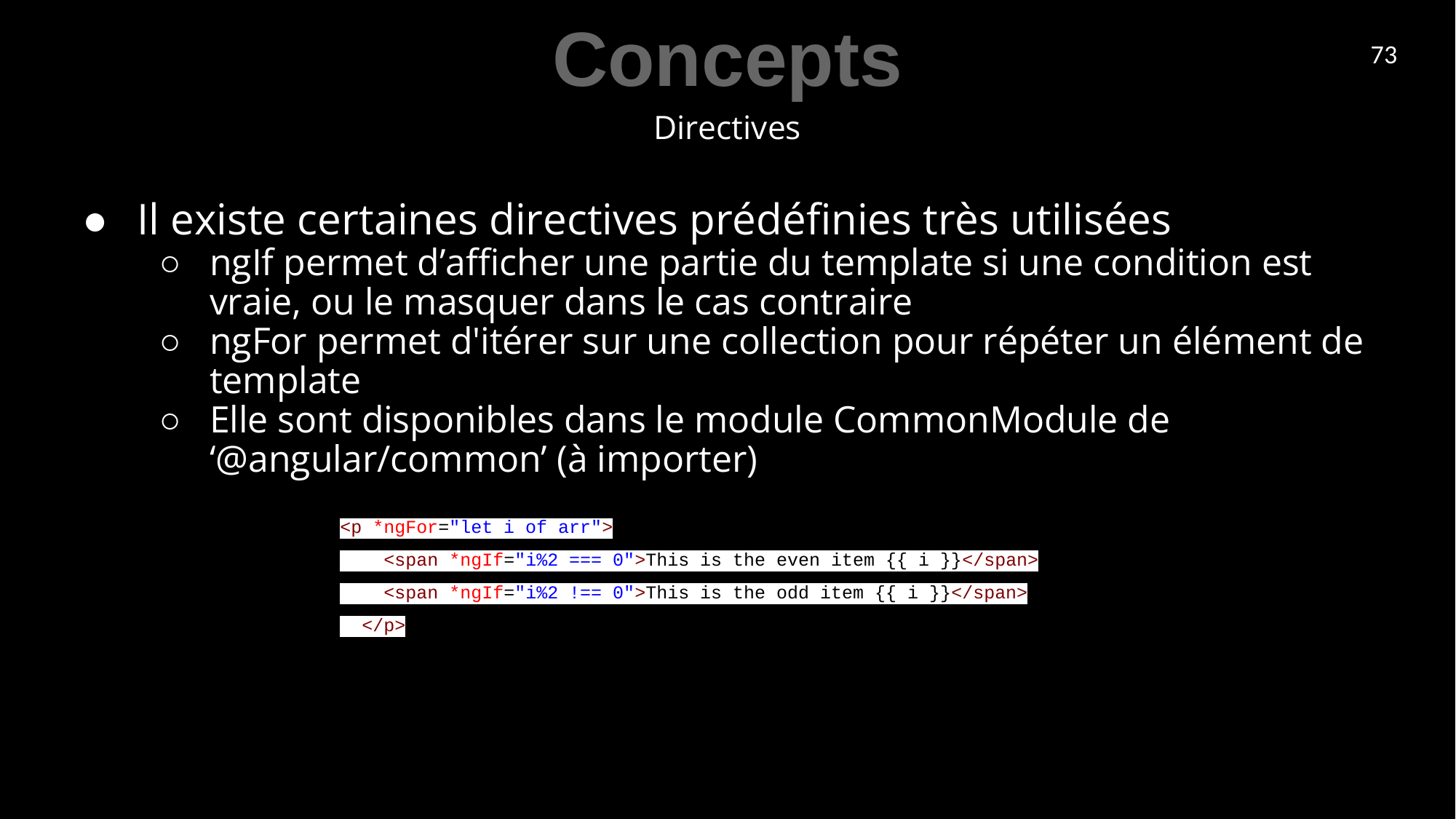

# Concepts
73
Directives
Il existe certaines directives prédéfinies très utilisées
ngIf permet d’afficher une partie du template si une condition est vraie, ou le masquer dans le cas contraire
ngFor permet d'itérer sur une collection pour répéter un élément de template
Elle sont disponibles dans le module CommonModule de ‘@angular/common’ (à importer)

<p *ngFor="let i of arr">
    <span *ngIf="i%2 === 0">This is the even item {{ i }}</span>
    <span *ngIf="i%2 !== 0">This is the odd item {{ i }}</span>
  </p>